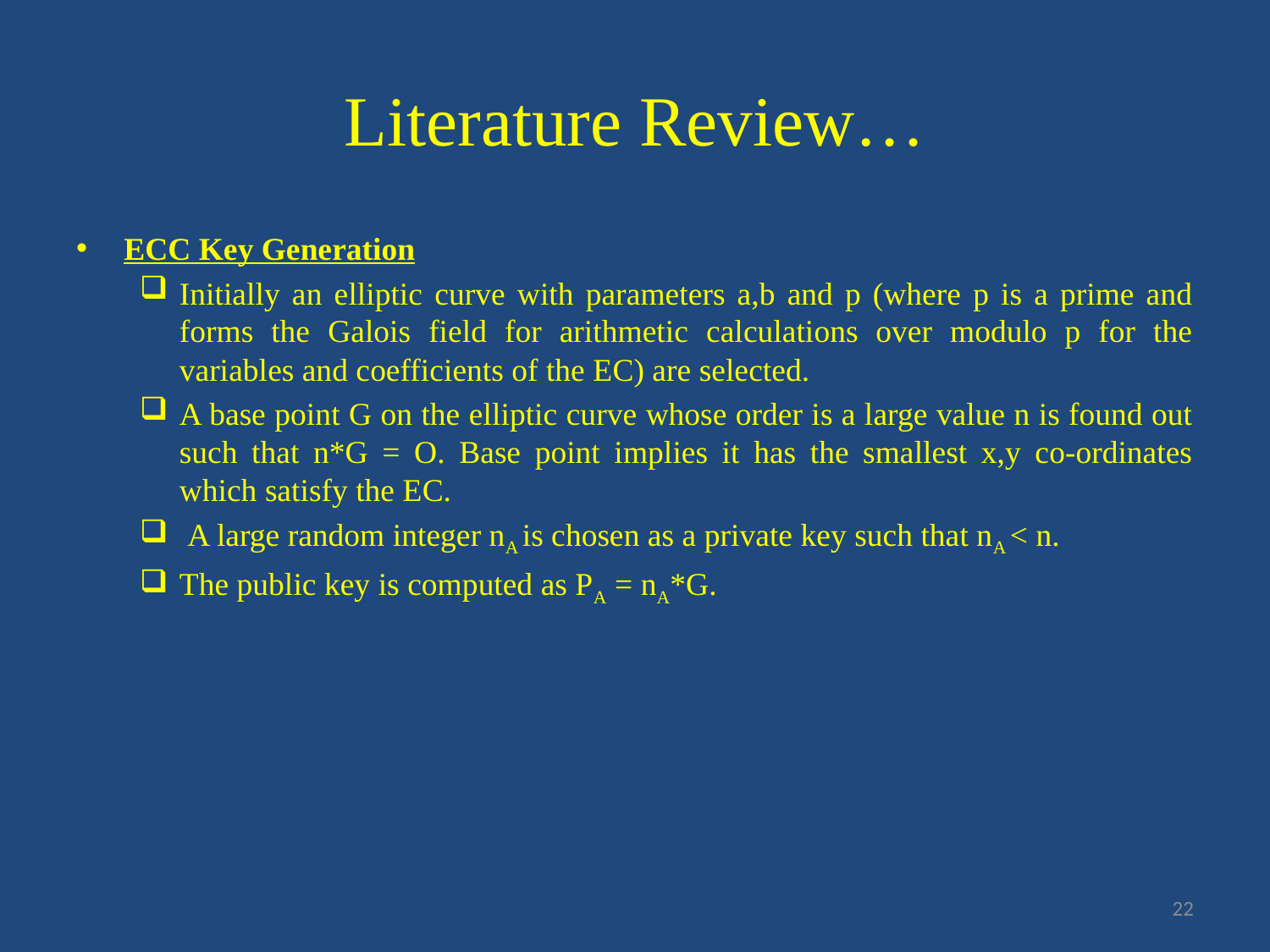

# Literature Review…
ECC Key Generation
Initially an elliptic curve with parameters a,b and p (where p is a prime and forms the Galois field for arithmetic calculations over modulo p for the variables and coefficients of the EC) are selected.
A base point G on the elliptic curve whose order is a large value n is found out such that n*G = O. Base point implies it has the smallest x,y co-ordinates which satisfy the EC.
 A large random integer nA is chosen as a private key such that nA < n.
The public key is computed as PA = nA*G.
22